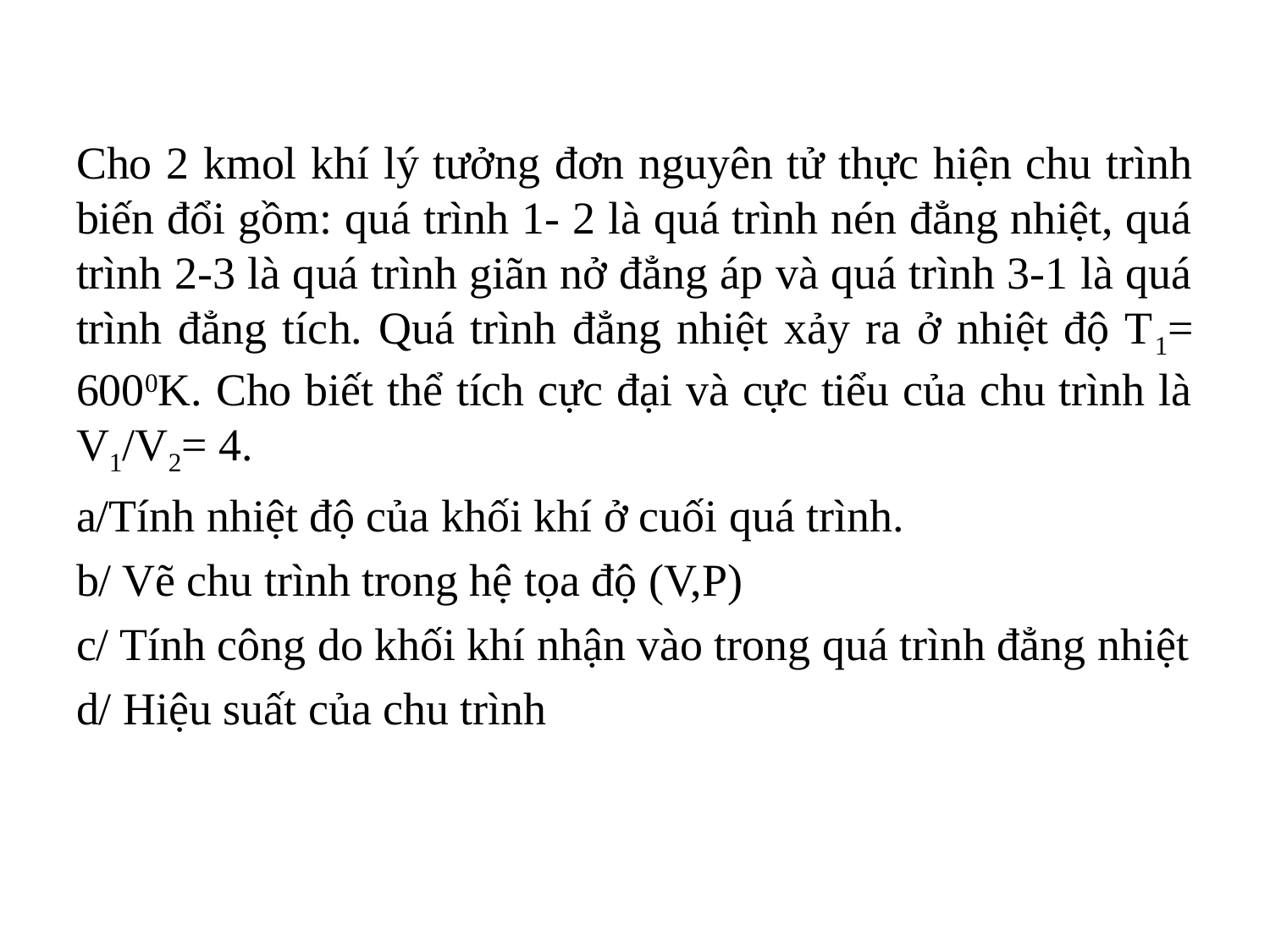

Cho 2 kmol khí lý tưởng đơn nguyên tử thực hiện chu trình biến đổi gồm: quá trình 1- 2 là quá trình nén đẳng nhiệt, quá trình 2-3 là quá trình giãn nở đẳng áp và quá trình 3-1 là quá trình đẳng tích. Quá trình đẳng nhiệt xảy ra ở nhiệt độ T1= 6000K. Cho biết thể tích cực đại và cực tiểu của chu trình là V1/V2= 4.
a/Tính nhiệt độ của khối khí ở cuối quá trình.
b/ Vẽ chu trình trong hệ tọa độ (V,P)
c/ Tính công do khối khí nhận vào trong quá trình đẳng nhiệt
d/ Hiệu suất của chu trình